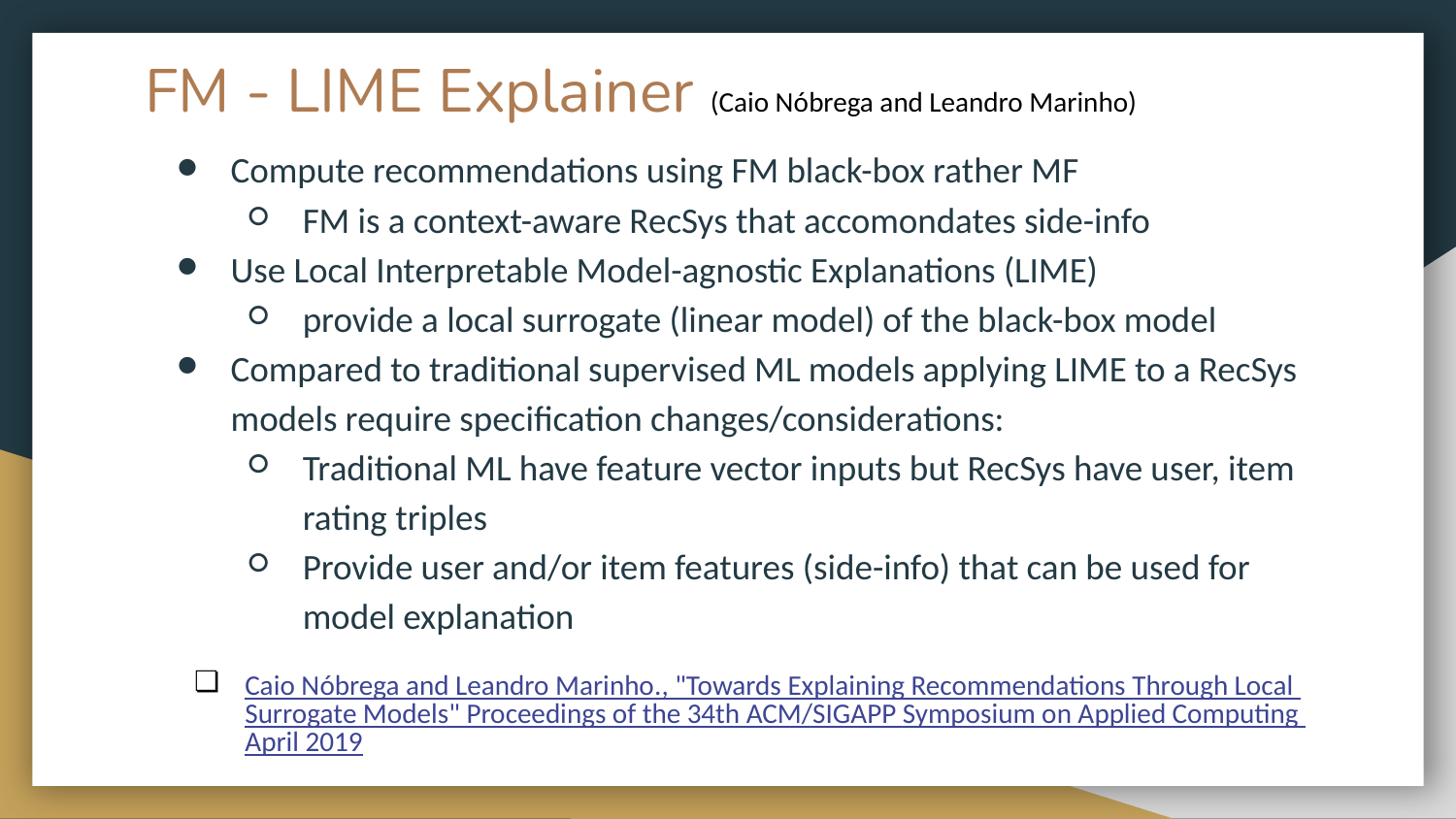

# FM - LIME Explainer (Caio Nóbrega and Leandro Marinho)
Compute recommendations using FM black-box rather MF
FM is a context-aware RecSys that accomondates side-info
Use Local Interpretable Model-agnostic Explanations (LIME)
provide a local surrogate (linear model) of the black-box model
Compared to traditional supervised ML models applying LIME to a RecSys models require specification changes/considerations:
Traditional ML have feature vector inputs but RecSys have user, item rating triples
Provide user and/or item features (side-info) that can be used for model explanation
Caio Nóbrega and Leandro Marinho., "Towards Explaining Recommendations Through Local Surrogate Models" Proceedings of the 34th ACM/SIGAPP Symposium on Applied Computing April 2019